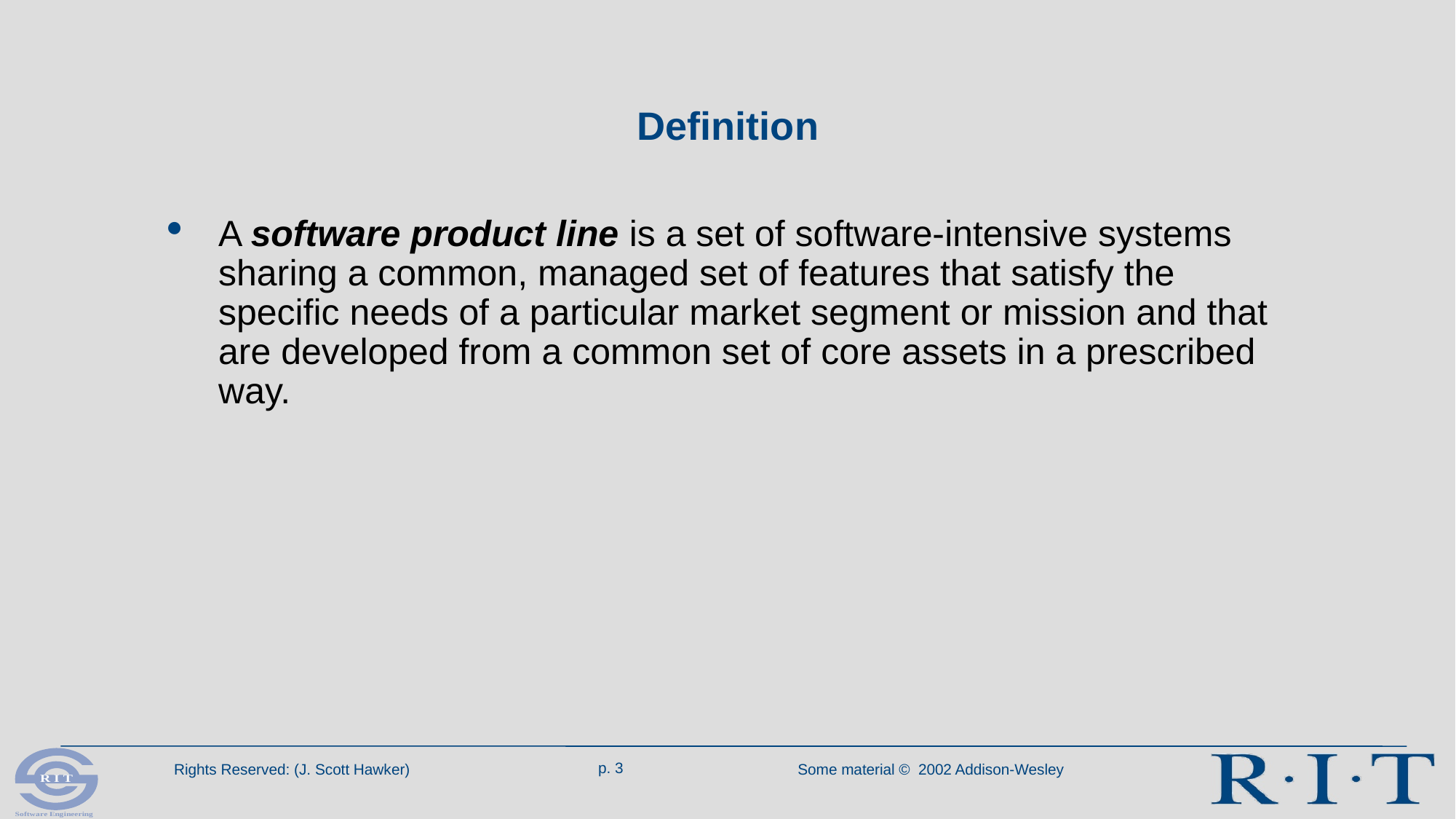

# Definition
A software product line is a set of software-intensive systems sharing a common, managed set of features that satisfy the specific needs of a particular market segment or mission and that are developed from a common set of core assets in a prescribed way.